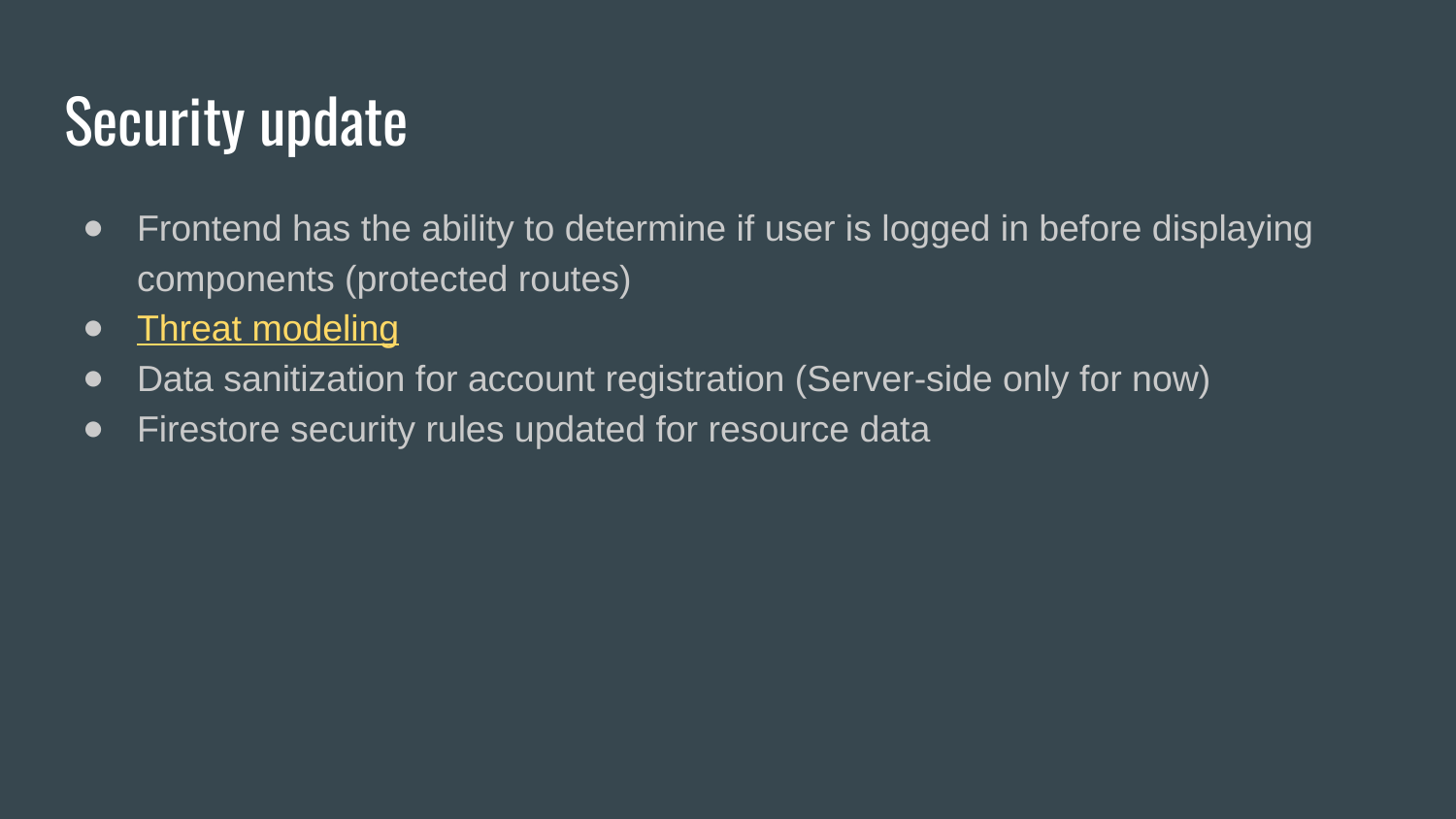

# Security update
Frontend has the ability to determine if user is logged in before displaying components (protected routes)
Threat modeling
Data sanitization for account registration (Server-side only for now)
Firestore security rules updated for resource data